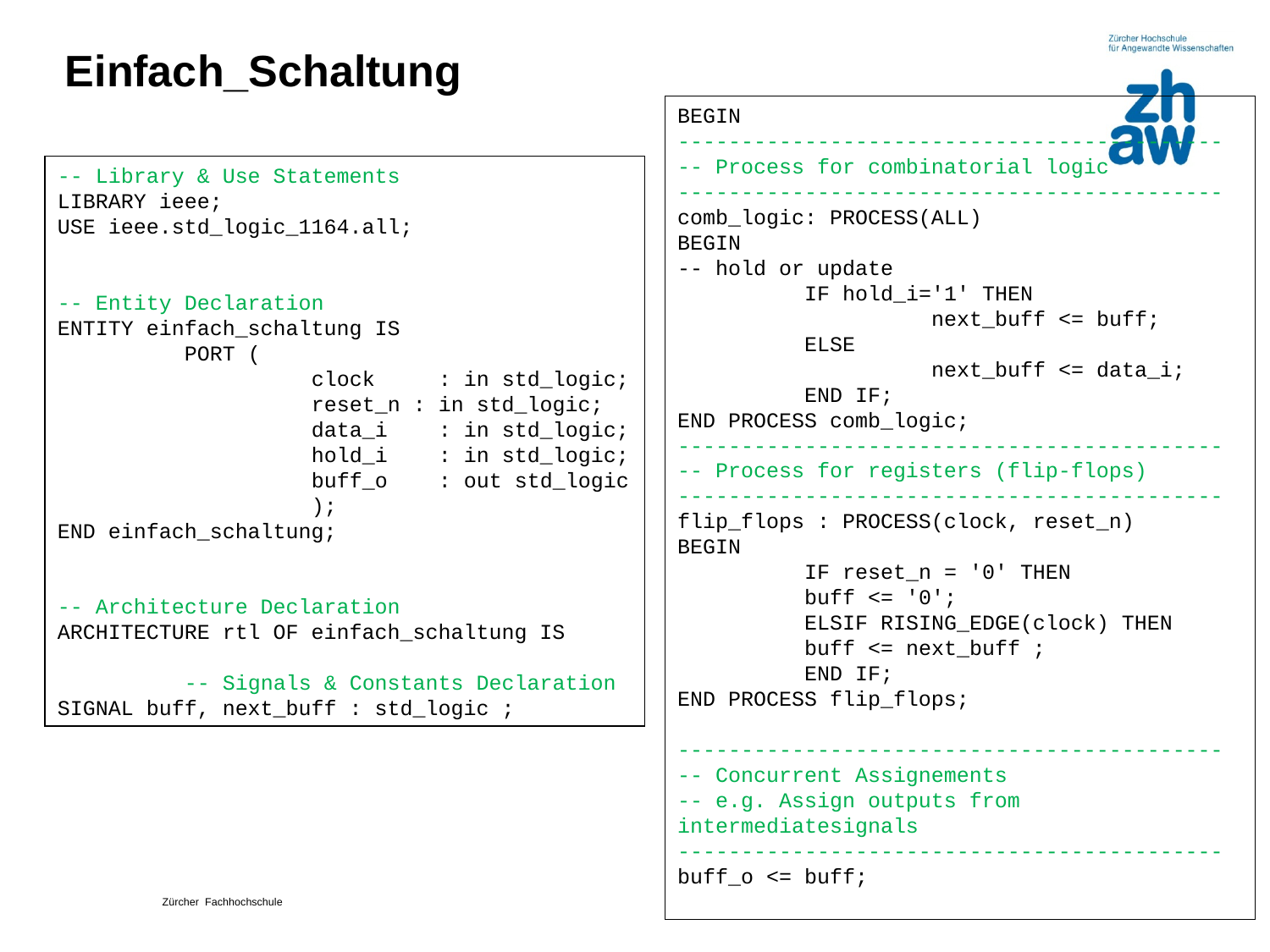

# Einfach_Schaltung
BEGIN
-------------------------------------------
-- Process for combinatorial logic
-------------------------------------------
comb_logic: PROCESS(ALL)
BEGIN
-- hold or update
	IF hold_i='1' THEN
		next_buff <= buff;
	ELSE
		next_buff <= data_i;
	END IF;
END PROCESS comb_logic;
-------------------------------------------
-- Process for registers (flip-flops)
-------------------------------------------
flip_flops : PROCESS(clock, reset_n)
BEGIN
	IF reset_n = '0' THEN
	buff <= '0';
	ELSIF RISING_EDGE(clock) THEN
	buff <= next_buff ;
	END IF;
END PROCESS flip_flops;

-------------------------------------------
-- Concurrent Assignements
-- e.g. Assign outputs from intermediatesignals
-------------------------------------------
buff_o <= buff;

-- Library & Use Statements
LIBRARY ieee;
USE ieee.std_logic_1164.all;

-- Entity Declaration
ENTITY einfach_schaltung IS
	PORT (
		clock 	: in std_logic;
		reset_n : in std_logic;
		data_i	: in std_logic;
		hold_i	: in std_logic;
		buff_o	: out std_logic
		);
END einfach_schaltung;

-- Architecture Declaration
ARCHITECTURE rtl OF einfach_schaltung IS

	-- Signals & Constants Declaration
SIGNAL buff, next_buff : std_logic ;